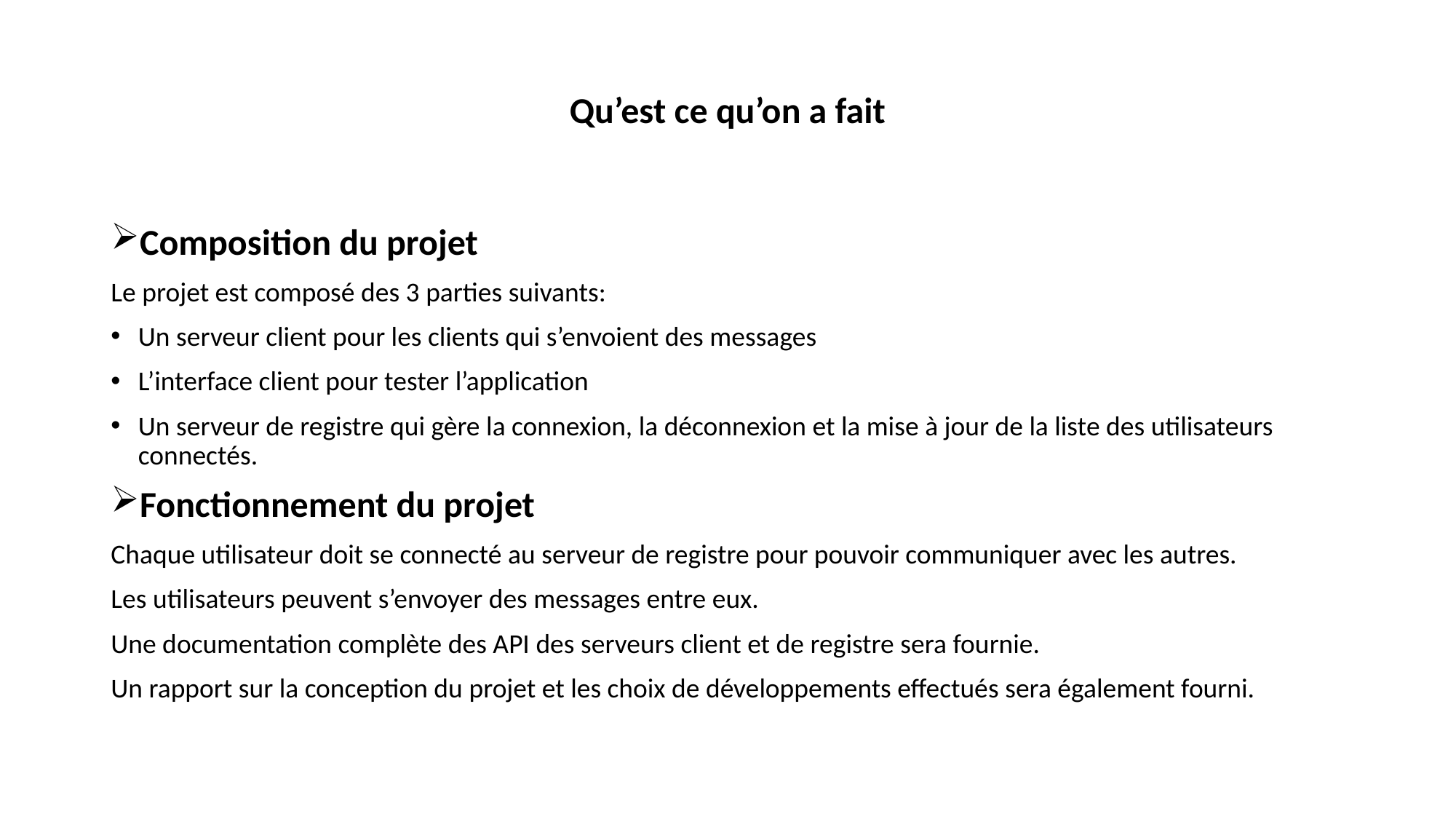

Qu’est ce qu’on a fait
Composition du projet
Le projet est composé des 3 parties suivants:
Un serveur client pour les clients qui s’envoient des messages
L’interface client pour tester l’application
Un serveur de registre qui gère la connexion, la déconnexion et la mise à jour de la liste des utilisateurs connectés.
Fonctionnement du projet
Chaque utilisateur doit se connecté au serveur de registre pour pouvoir communiquer avec les autres.
Les utilisateurs peuvent s’envoyer des messages entre eux.
Une documentation complète des API des serveurs client et de registre sera fournie.
Un rapport sur la conception du projet et les choix de développements effectués sera également fourni.